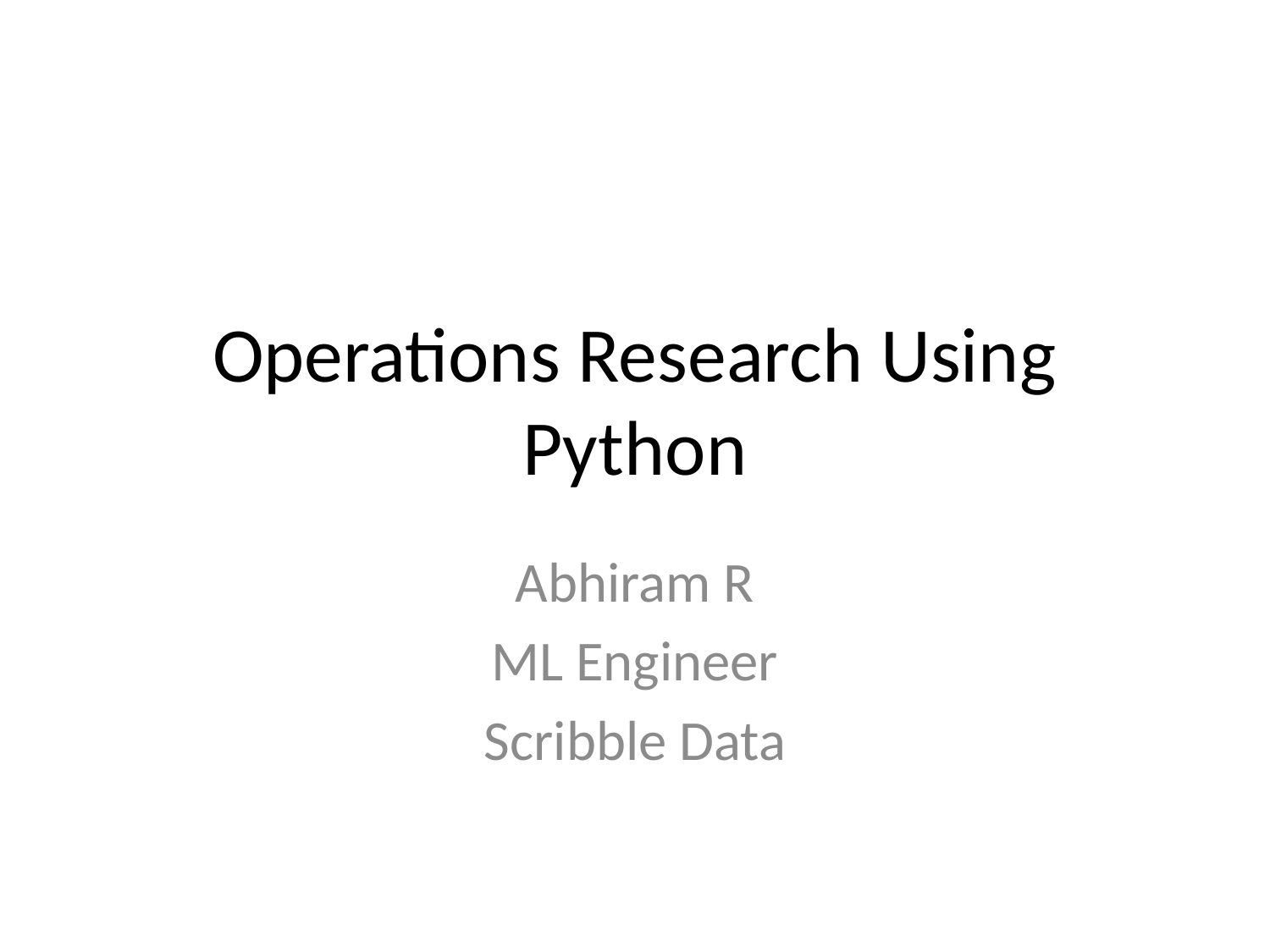

# Operations Research Using Python
Abhiram R
ML Engineer
Scribble Data